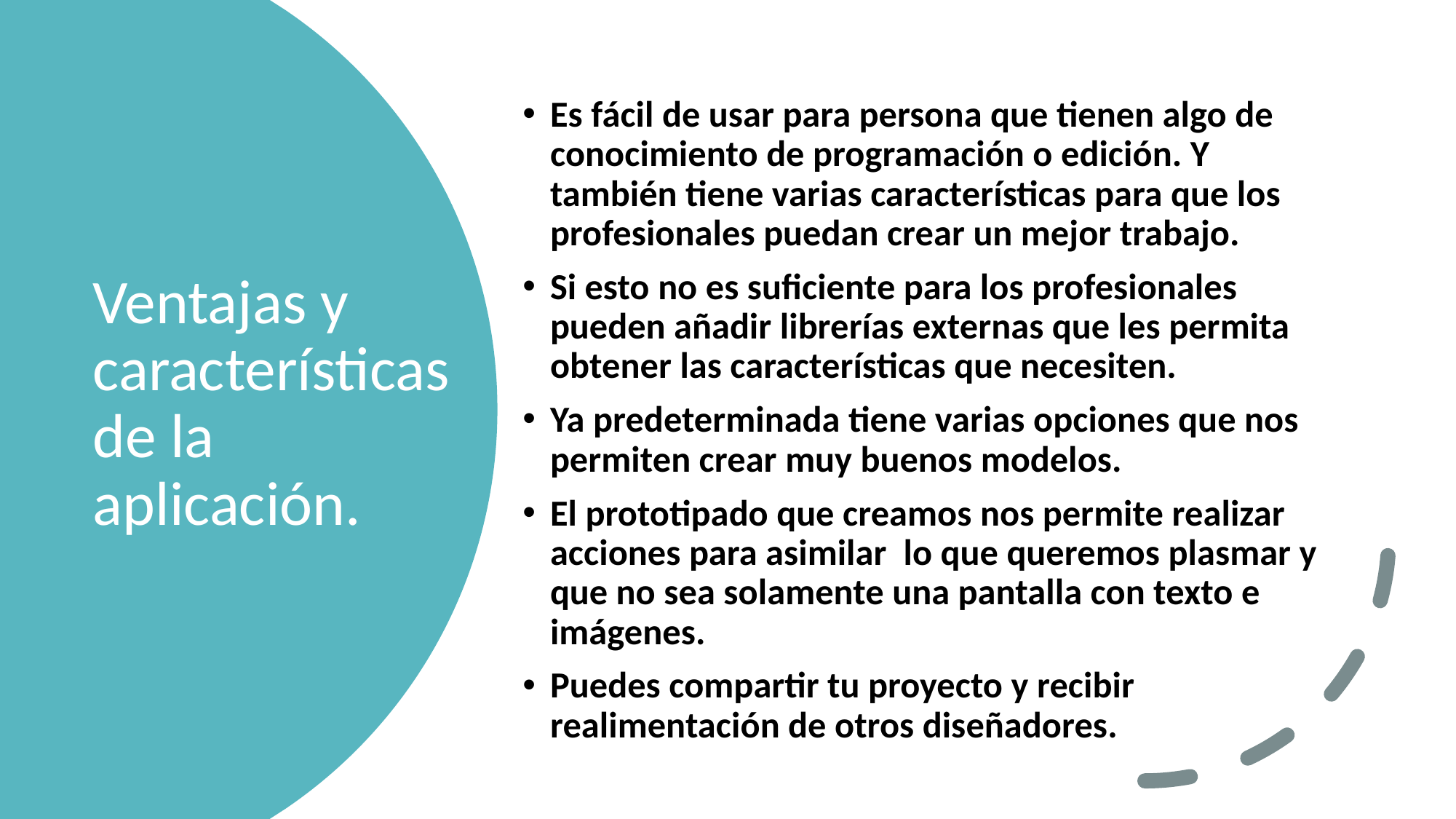

Es fácil de usar para persona que tienen algo de conocimiento de programación o edición. Y también tiene varias características para que los profesionales puedan crear un mejor trabajo.
Si esto no es suficiente para los profesionales pueden añadir librerías externas que les permita obtener las características que necesiten.
Ya predeterminada tiene varias opciones que nos permiten crear muy buenos modelos.
El prototipado que creamos nos permite realizar acciones para asimilar  lo que queremos plasmar y que no sea solamente una pantalla con texto e imágenes.
Puedes compartir tu proyecto y recibir realimentación de otros diseñadores.

# Ventajas y características de la aplicación.